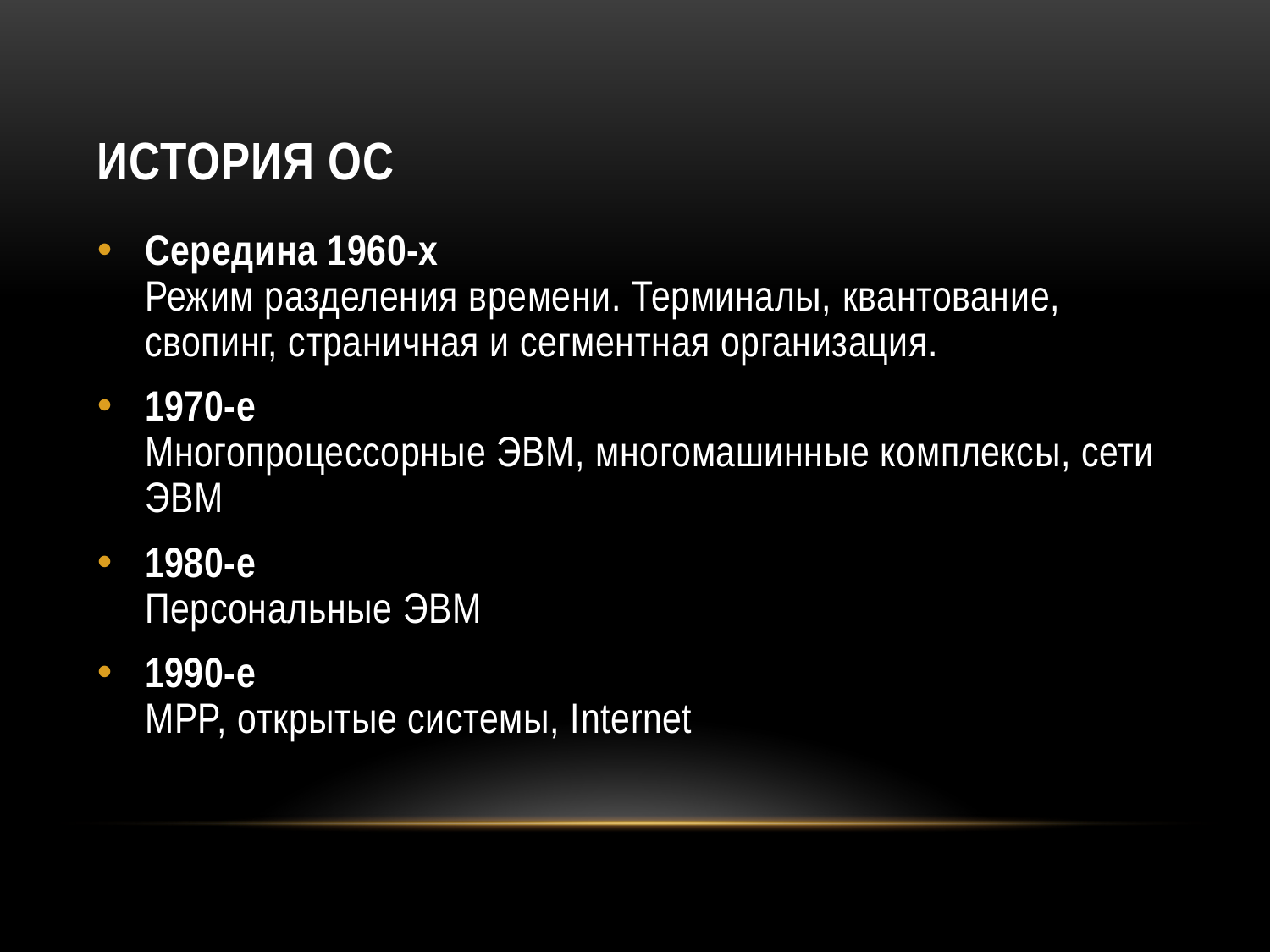

# История ОС
Середина 1960-х
Режим разделения времени. Терминалы, квантование, свопинг, страничная и сегментная организация.
1970-е
Многопроцессорные ЭВМ, многомашинные комплексы, сети ЭВМ
1980-е
Персональные ЭВМ
1990-е
MPP, открытые системы, Internet